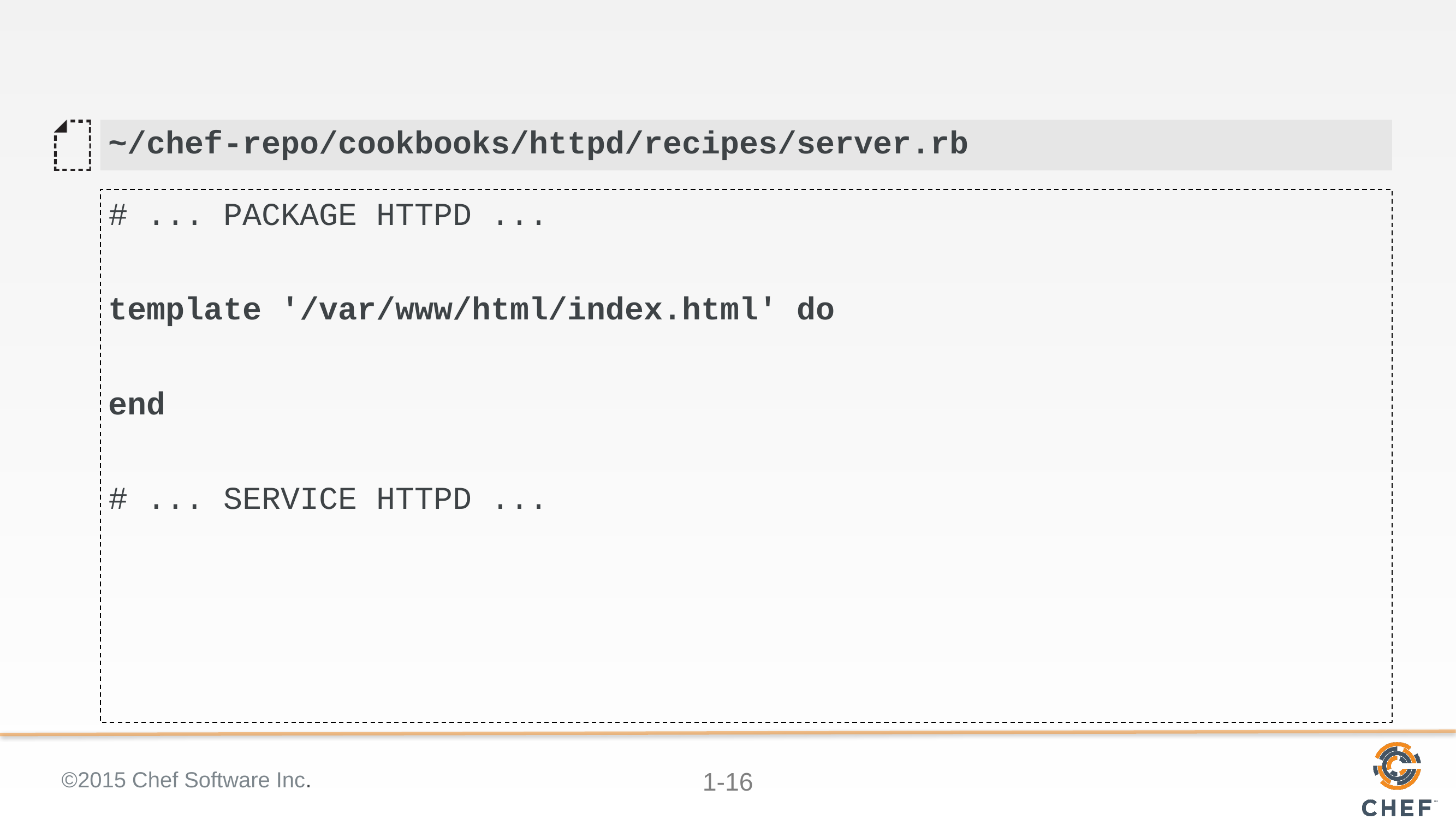

#
~/chef-repo/cookbooks/httpd/recipes/server.rb
# ... PACKAGE HTTPD ...

template '/var/www/html/index.html' do

end

# ... SERVICE HTTPD ...